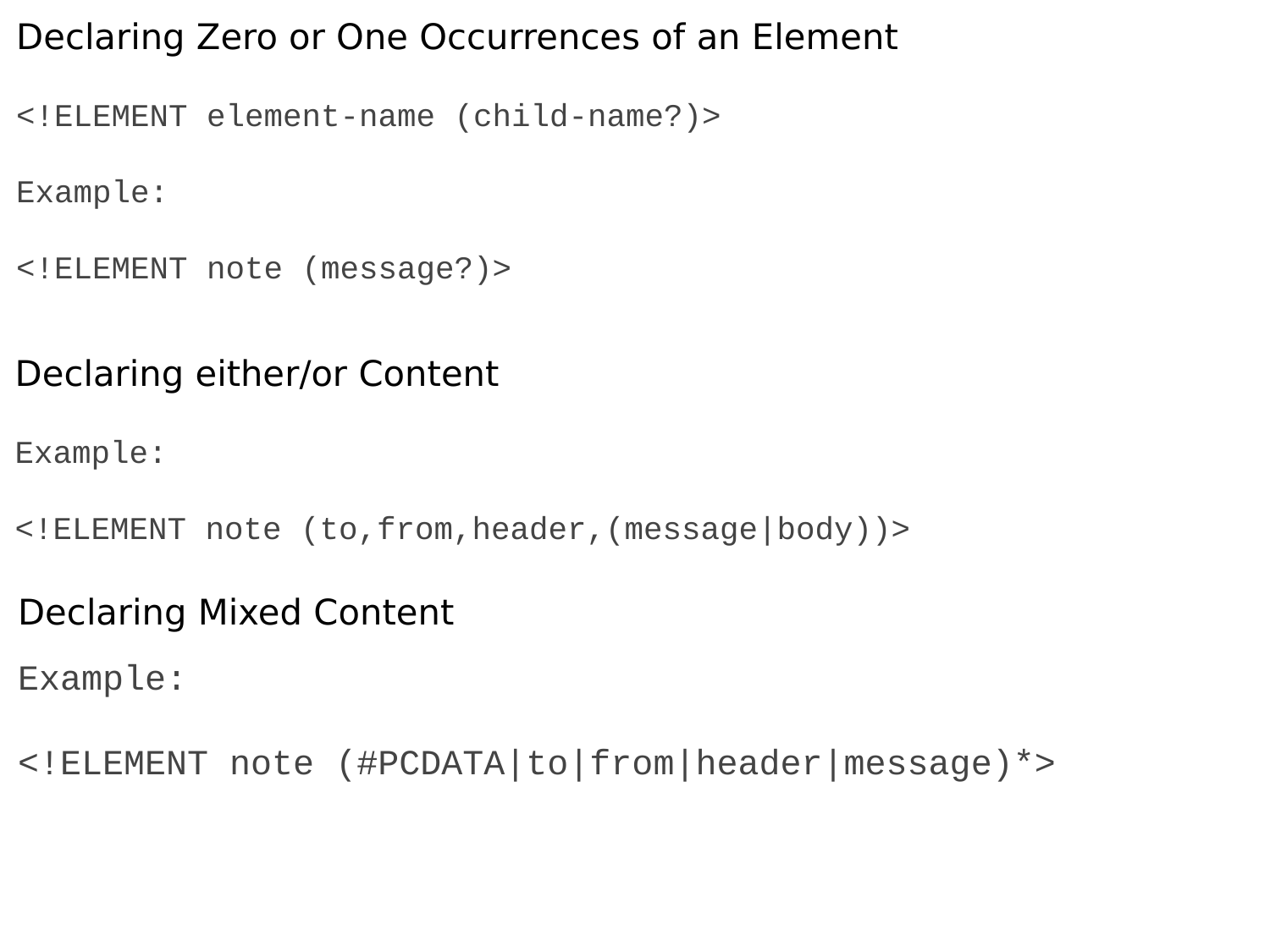

Declaring Zero or One Occurrences of an Element

<!ELEMENT element-name (child-name?)>
Example:
<!ELEMENT note (message?)>
Declaring either/or Content

Example:
<!ELEMENT note (to,from,header,(message|body))>
Declaring Mixed Content

Example:
<!ELEMENT note (#PCDATA|to|from|header|message)*>